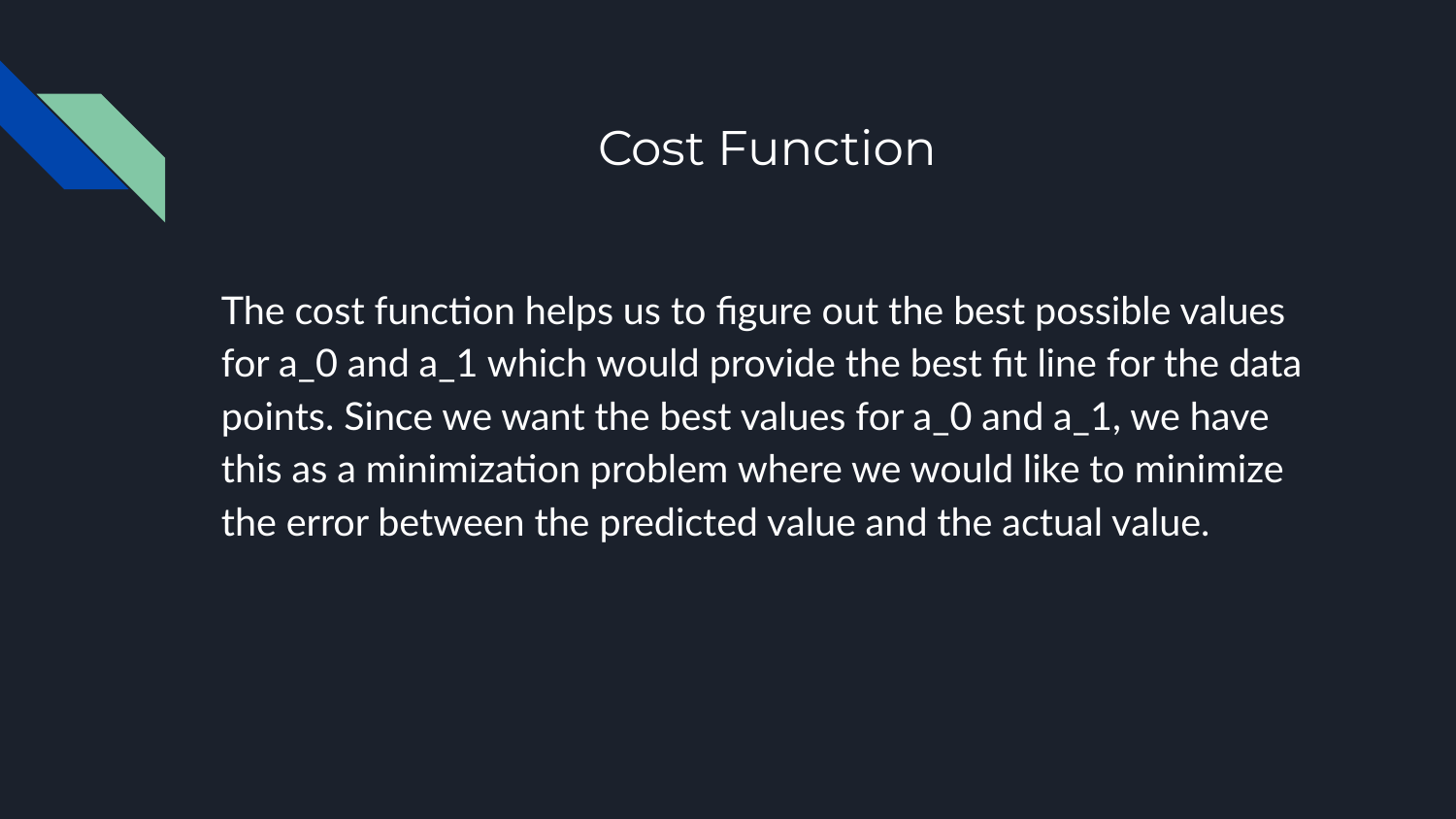

# Cost Function
The cost function helps us to figure out the best possible values for a_0 and a_1 which would provide the best fit line for the data points. Since we want the best values for a_0 and a_1, we have this as a minimization problem where we would like to minimize the error between the predicted value and the actual value.